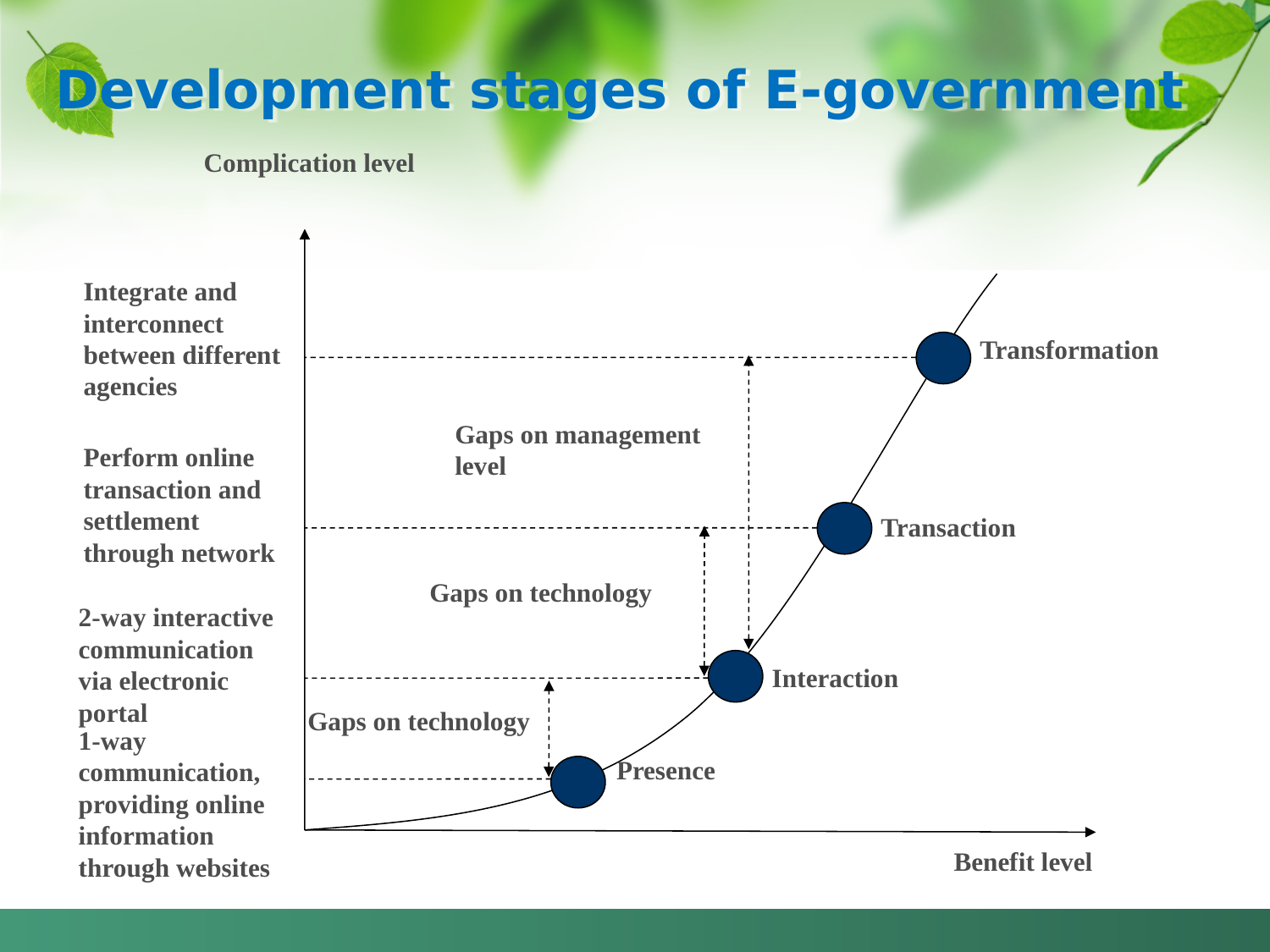

# Development stages of E-government

Complication level

Integrate and interconnect between different agencies

Transformation

Gaps on management level
Perform online transaction and settlement through network

Transaction

Gaps on technology
2-way interactive communication via electronic portal

Interaction

Gaps on technology

1-way communication, providing online information through websites
Presence

Benefit level